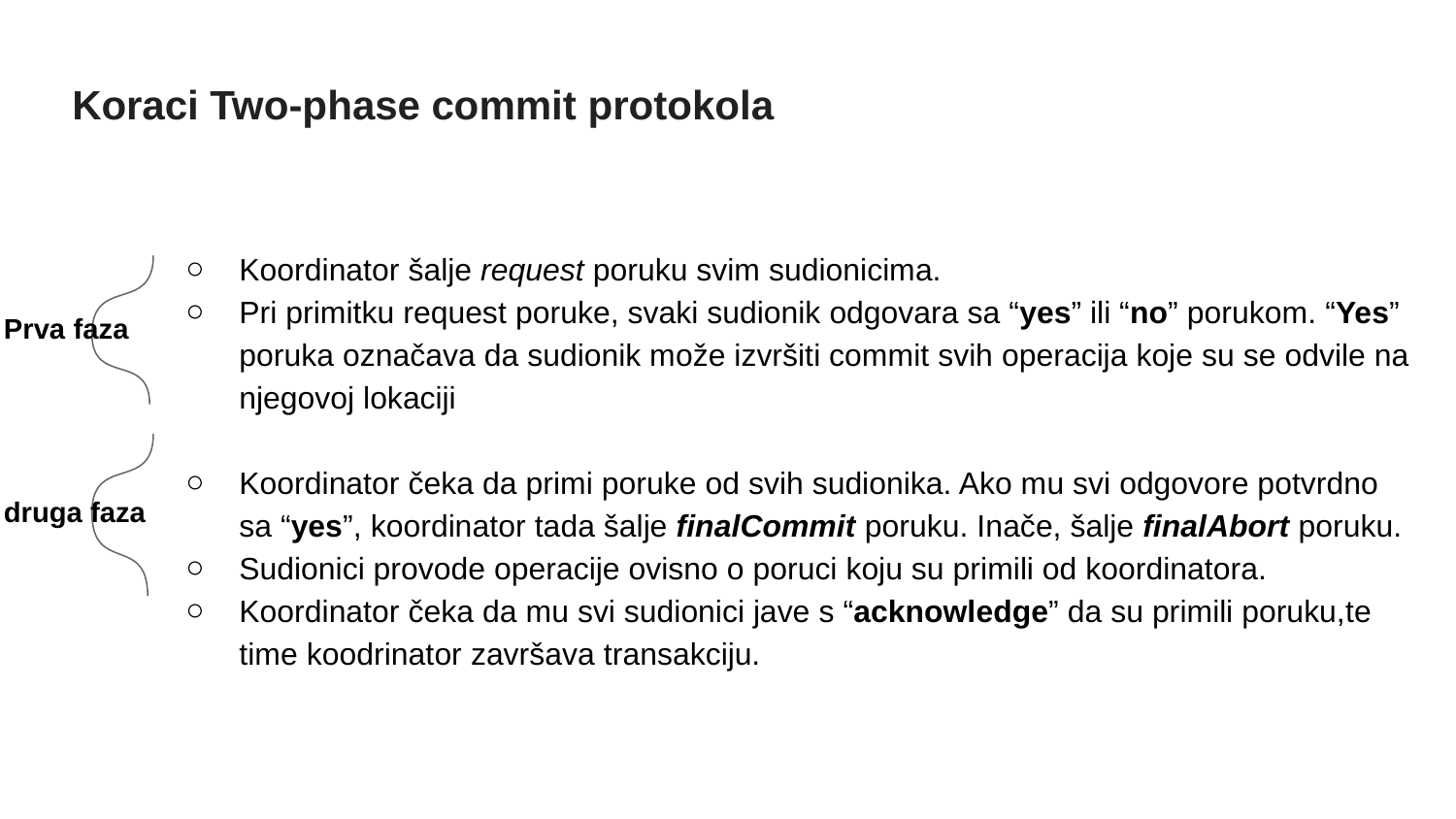

# Koraci Two-phase commit protokola

Koordinator šalje request poruku svim sudionicima.
Pri primitku request poruke, svaki sudionik odgovara sa “yes” ili “no” porukom. “Yes” poruka označava da sudionik može izvršiti commit svih operacija koje su se odvile na njegovoj lokaciji

Koordinator čeka da primi poruke od svih sudionika. Ako mu svi odgovore potvrdno sa “yes”, koordinator tada šalje finalCommit poruku. Inače, šalje finalAbort poruku.
Sudionici provode operacije ovisno o poruci koju su primili od koordinatora.
Koordinator čeka da mu svi sudionici jave s “acknowledge” da su primili poruku,te time koodrinator završava transakciju.

Prva faza
druga faza